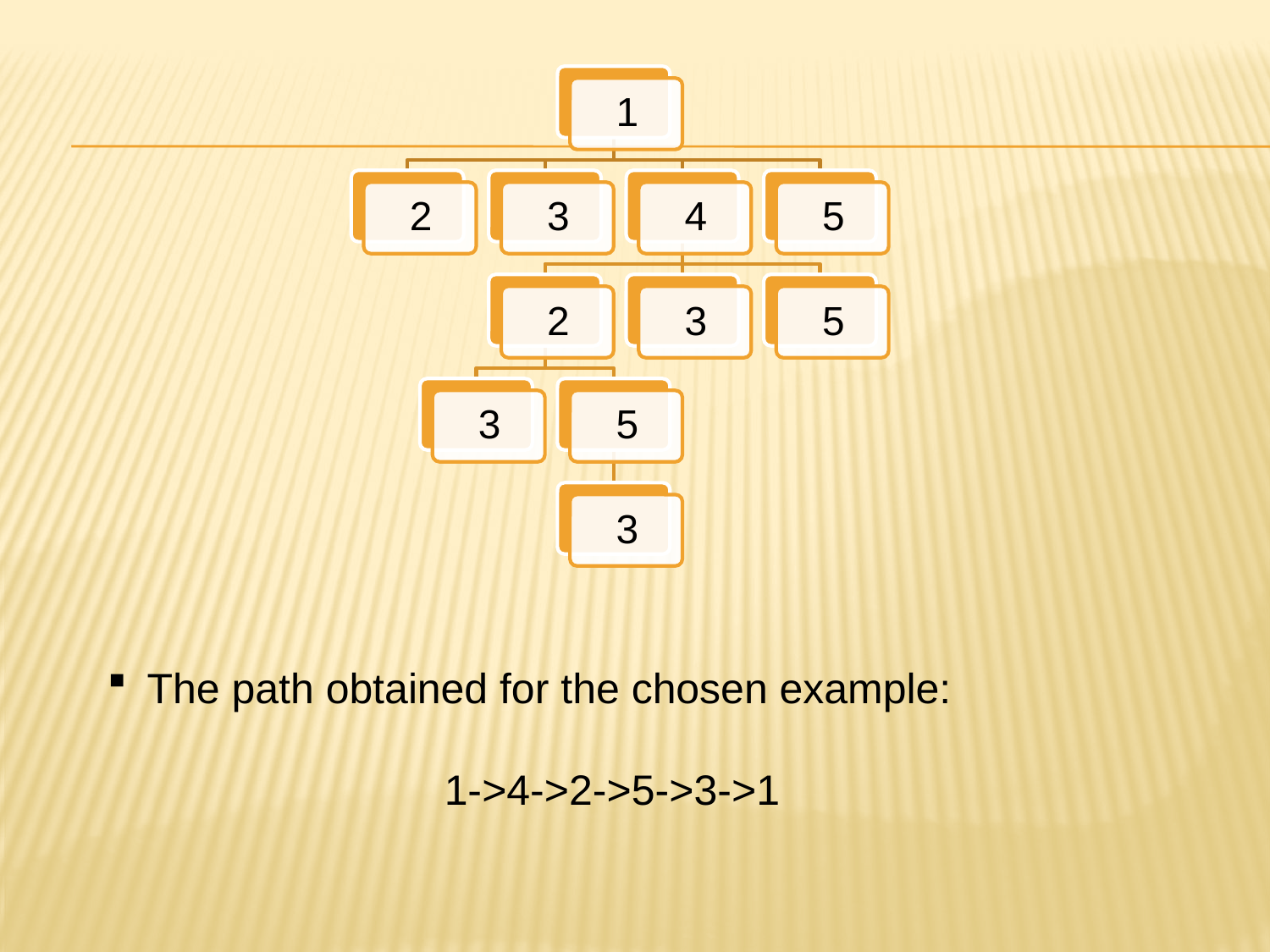

1
2
3
4
2
3
5
3
3
5
5

The path obtained for the chosen example:

       1->4->2->5->3->1